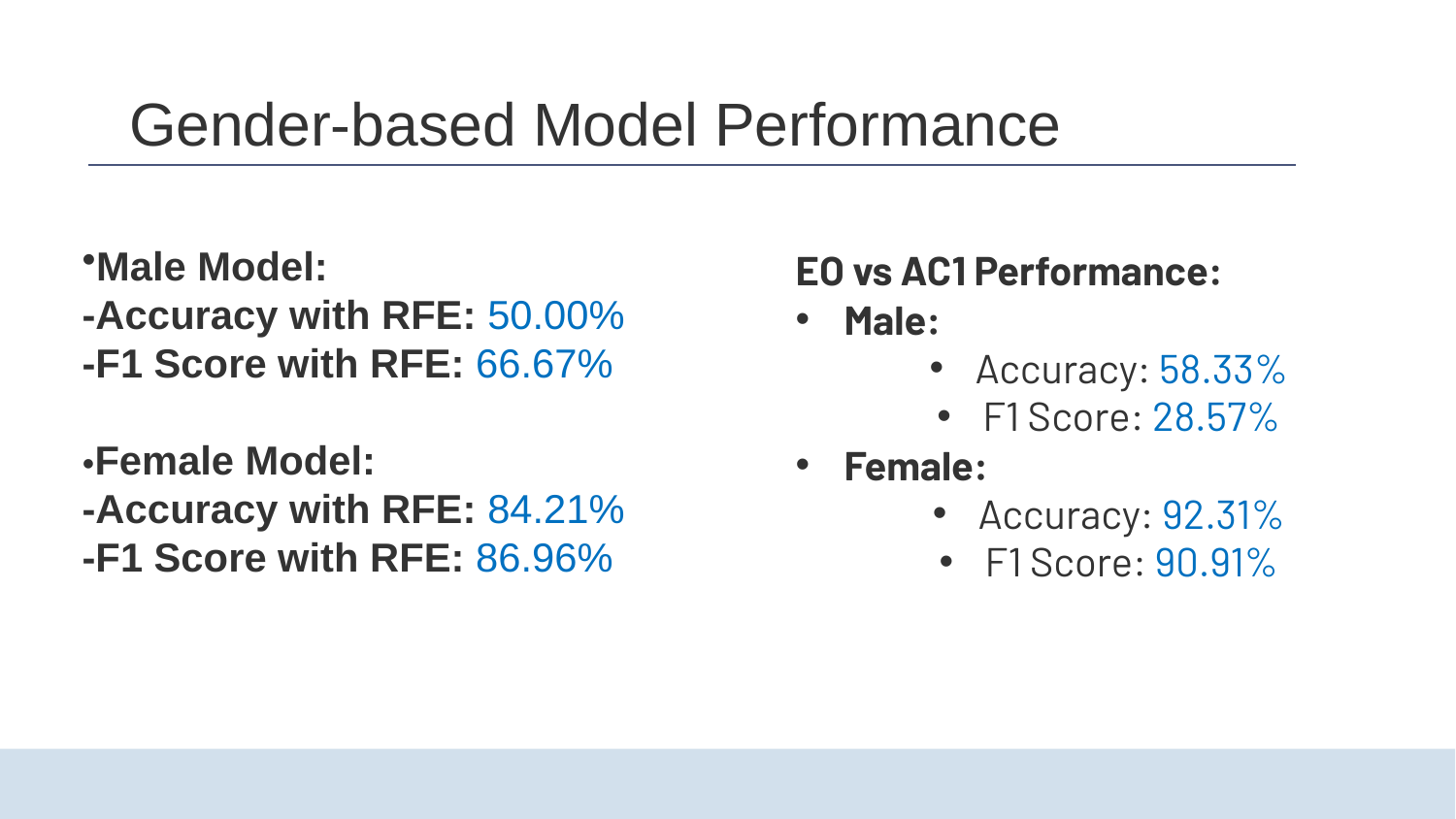

# Gender-based Model Performance
Male Model:
-Accuracy with RFE: 50.00%
-F1 Score with RFE: 66.67%

Female Model:
-Accuracy with RFE: 84.21%
-F1 Score with RFE: 86.96%

EO vs AC1 Performance:
Male:
Accuracy: 58.33%
F1 Score: 28.57%
Female:
Accuracy: 92.31%
F1 Score: 90.91%